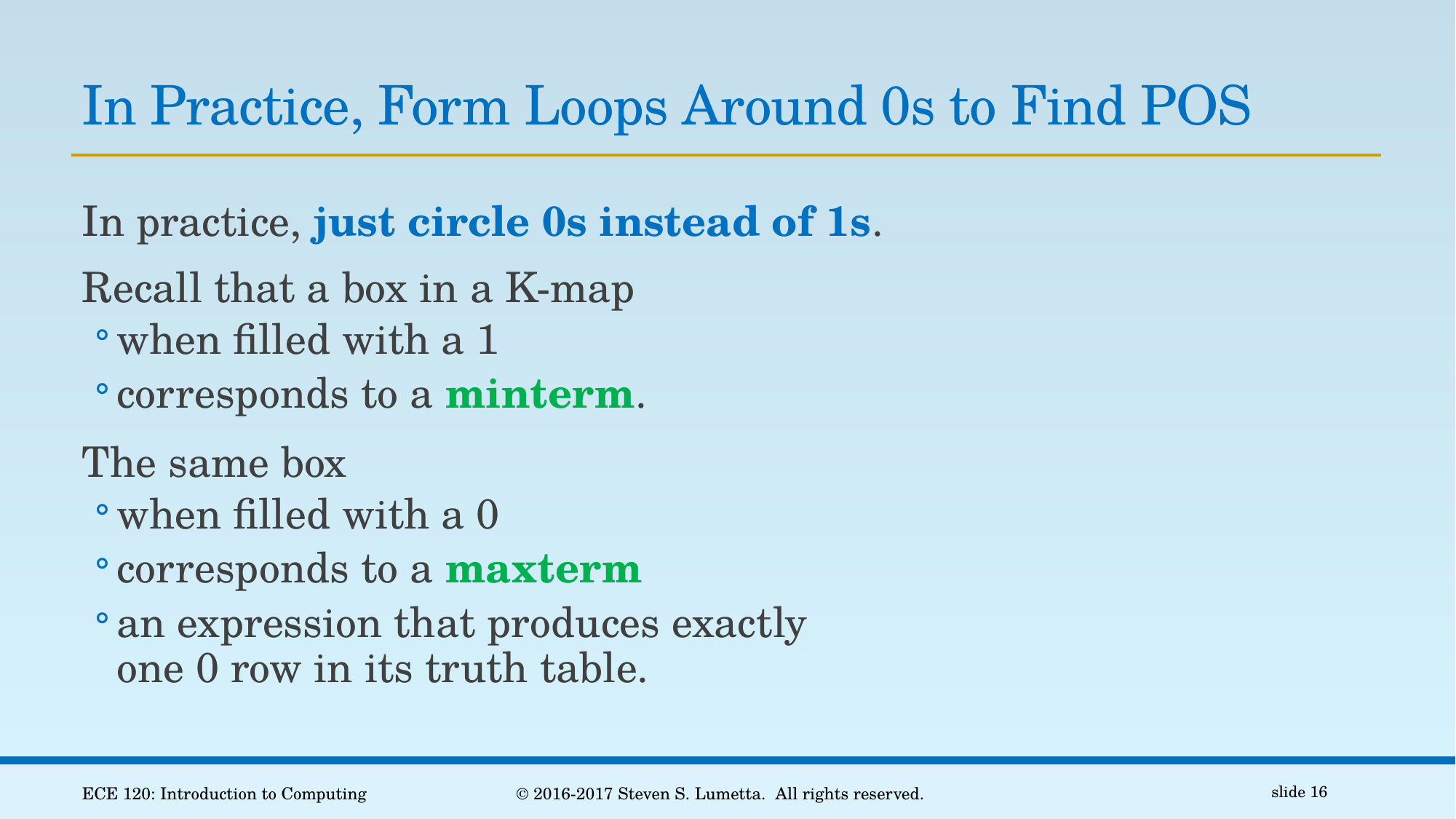

# In Practice, Form Loops Around 0s to Find POS
In practice, just circle 0s instead of 1s.
Recall that a box in a K-map
when filled with a 1
corresponds to a minterm.
The same box
when filled with a 0
corresponds to a maxterm
an expression that produces exactly
one 0 row in its truth table.
ECE 120: Introduction to Computing
© 2016-2017 Steven S. Lumetta.  All rights reserved.
slide 16